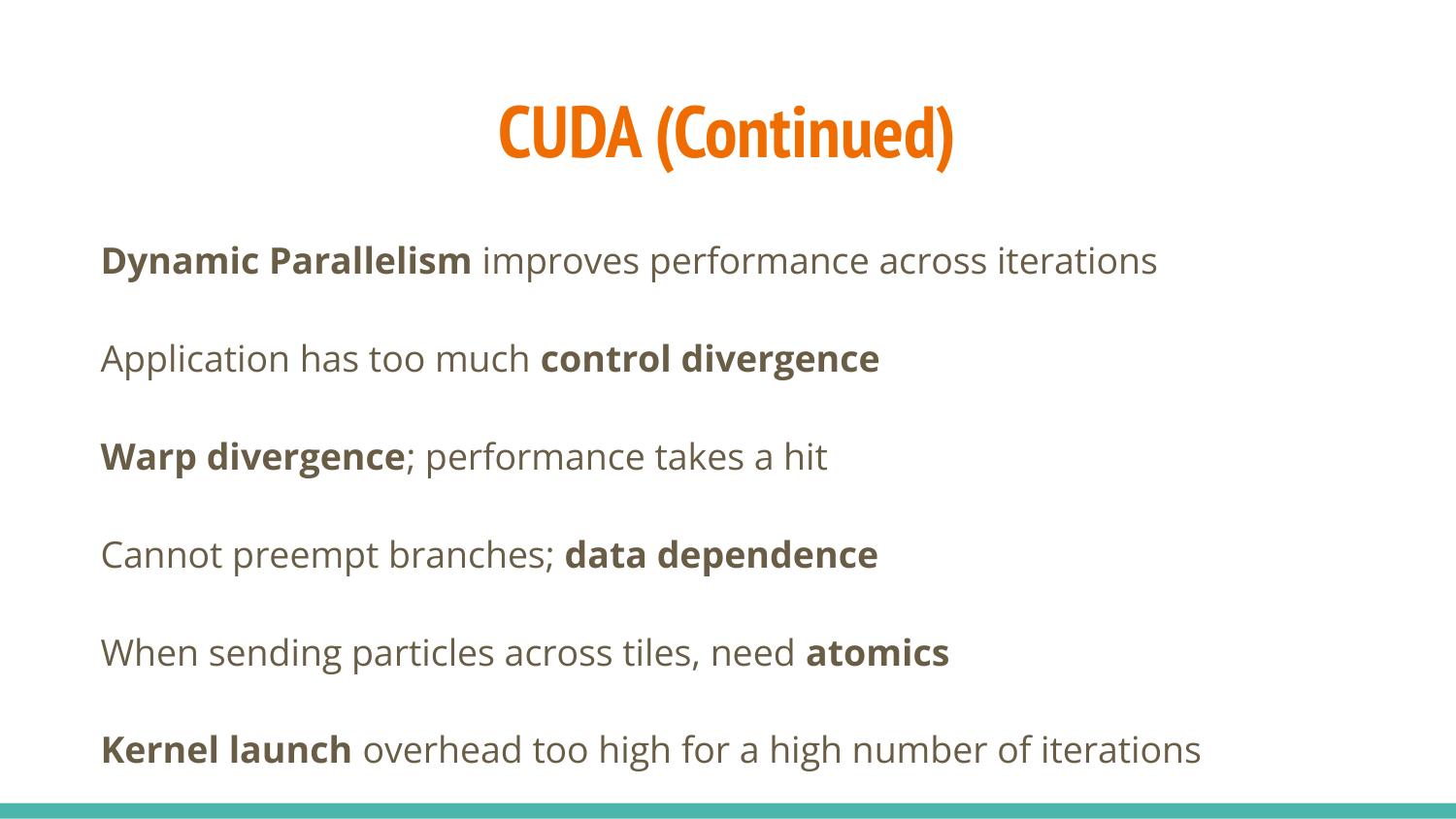

# CUDA (Continued)
Dynamic Parallelism improves performance across iterations
Application has too much control divergence
Warp divergence; performance takes a hit
Cannot preempt branches; data dependence
When sending particles across tiles, need atomics
Kernel launch overhead too high for a high number of iterations